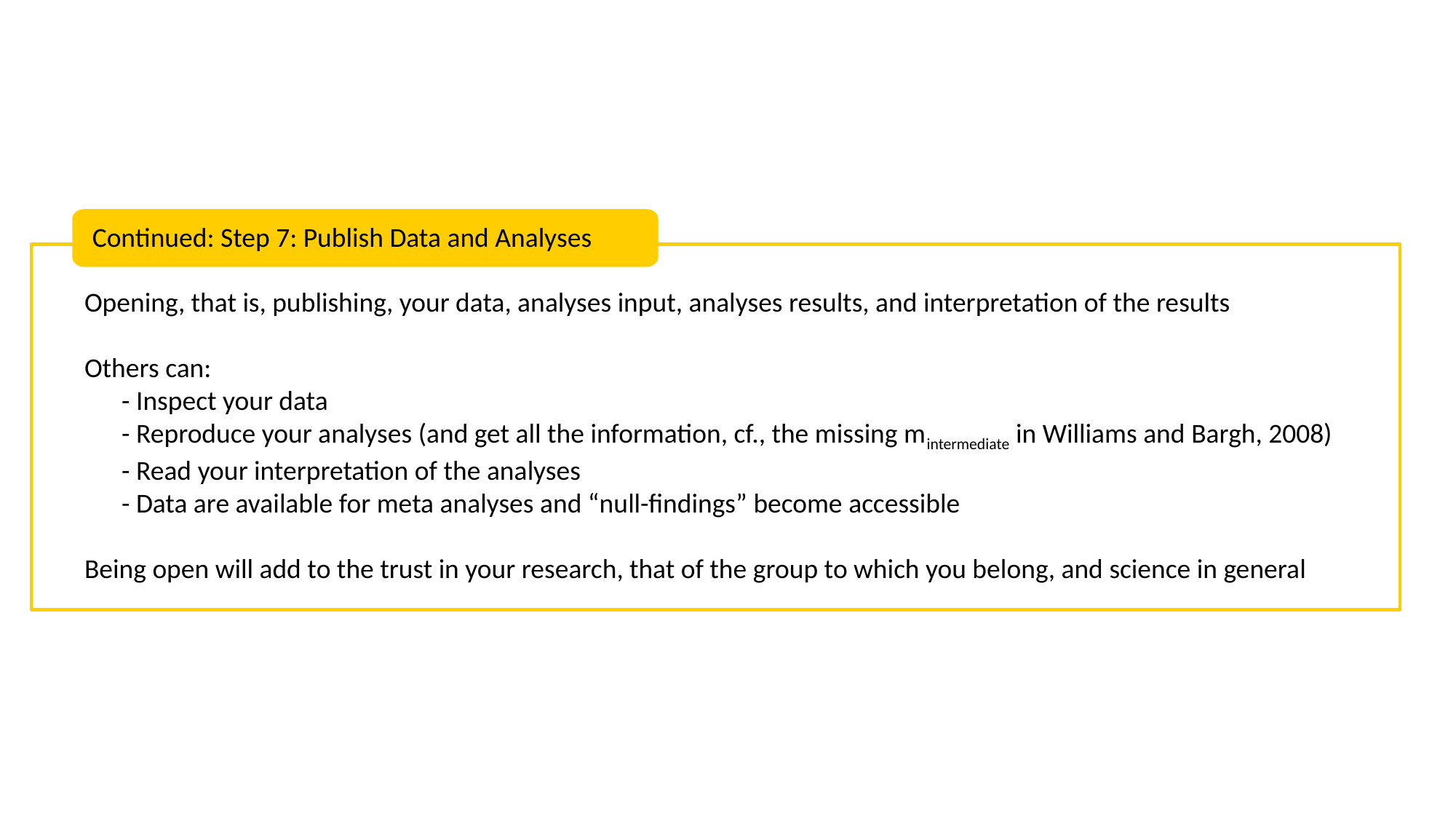

Continued: Step 7: Publish Data and Analyses

Opening, that is, publishing, your data, analyses input, analyses results, and interpretation of the results

Others can:
      - Inspect your data
      - Reproduce your analyses (and get all the information, cf., the missing mintermediate in Williams and Bargh, 2008)
      - Read your interpretation of the analyses
      - Data are available for meta analyses and “null-findings” become accessible

Being open will add to the trust in your research, that of the group to which you belong, and science in general